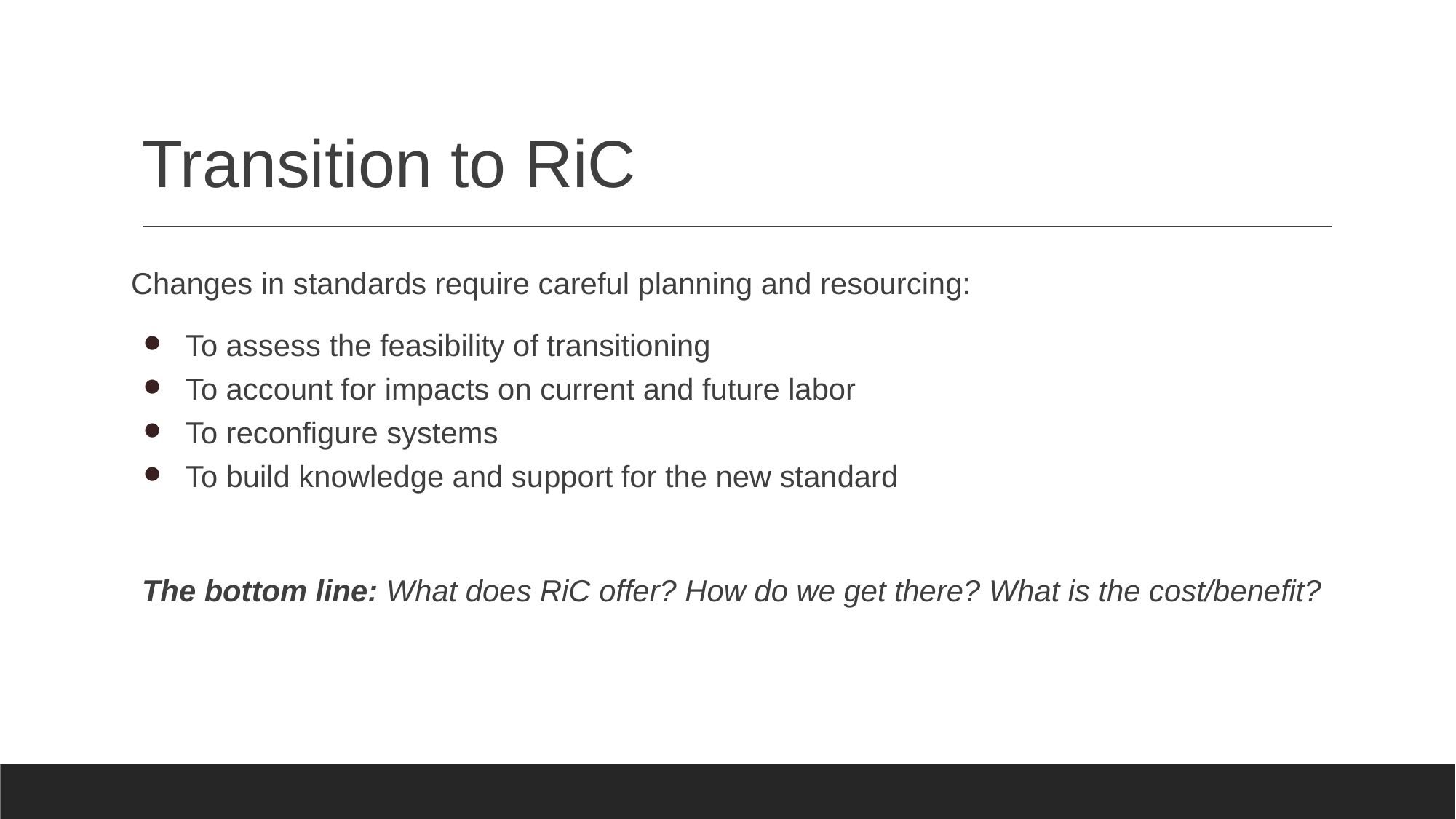

# Transition to RiC
Changes in standards require careful planning and resourcing:
To assess the feasibility of transitioning
To account for impacts on current and future labor
To reconfigure systems
To build knowledge and support for the new standard

The bottom line: What does RiC offer? How do we get there? What is the cost/benefit?